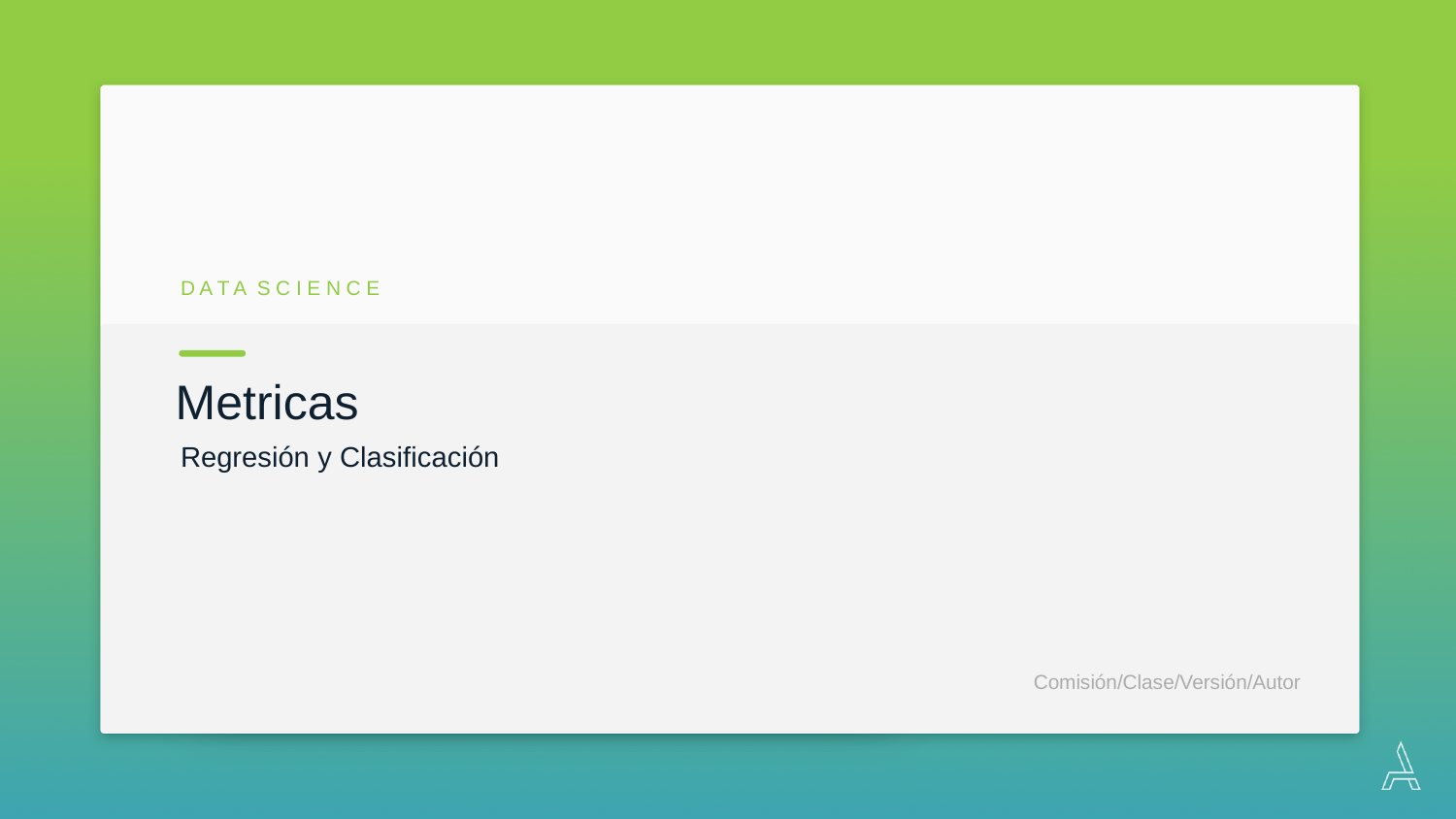

D A T A  S C I E N C E

Metricas
Regresión y Clasificación
Comisión/Clase/Versión/Autor